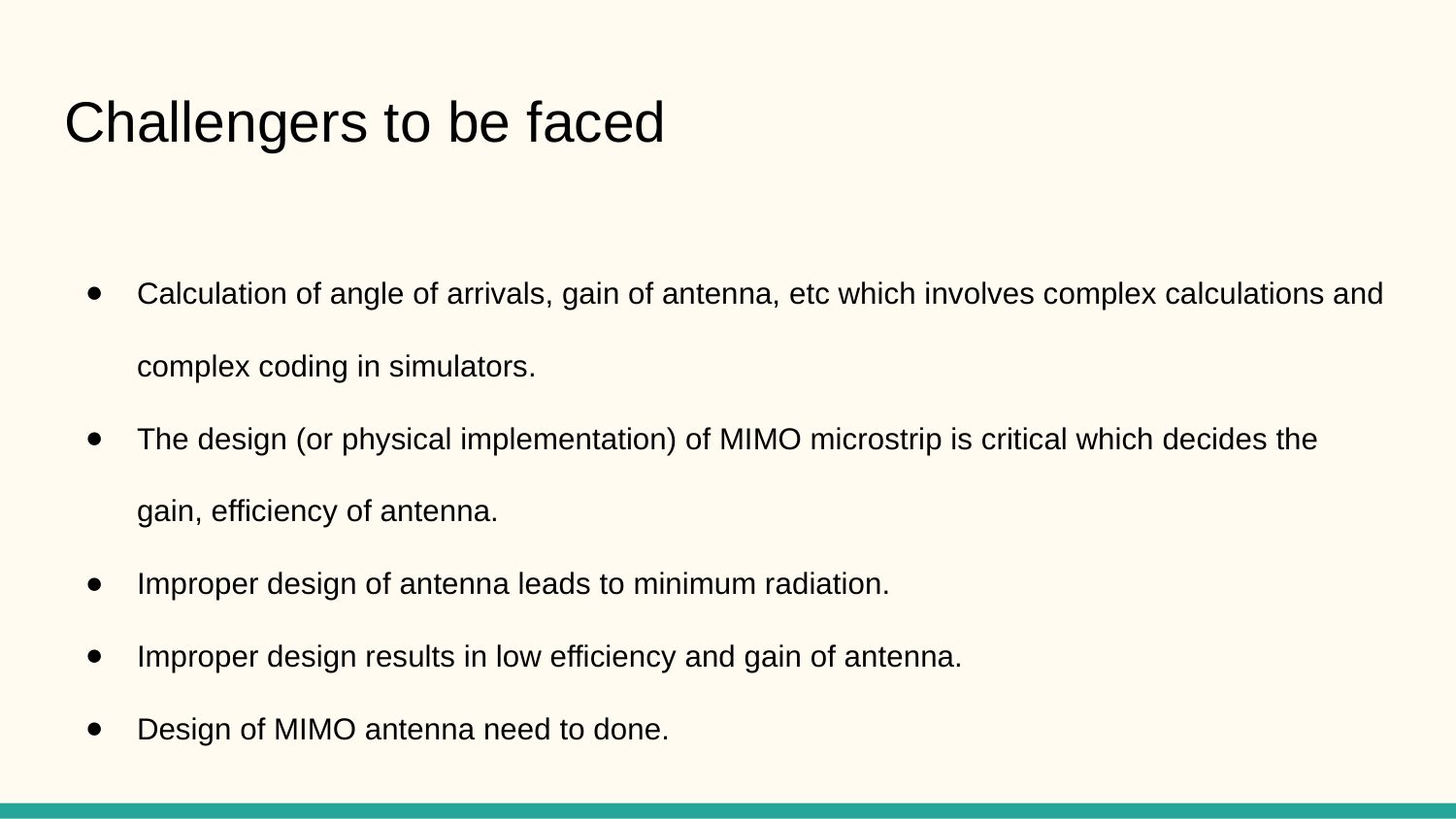

# Challengers to be faced
Calculation of angle of arrivals, gain of antenna, etc which involves complex calculations and complex coding in simulators.
The design (or physical implementation) of MIMO microstrip is critical which decides the gain, efficiency of antenna.
Improper design of antenna leads to minimum radiation.
Improper design results in low efficiency and gain of antenna.
Design of MIMO antenna need to done.